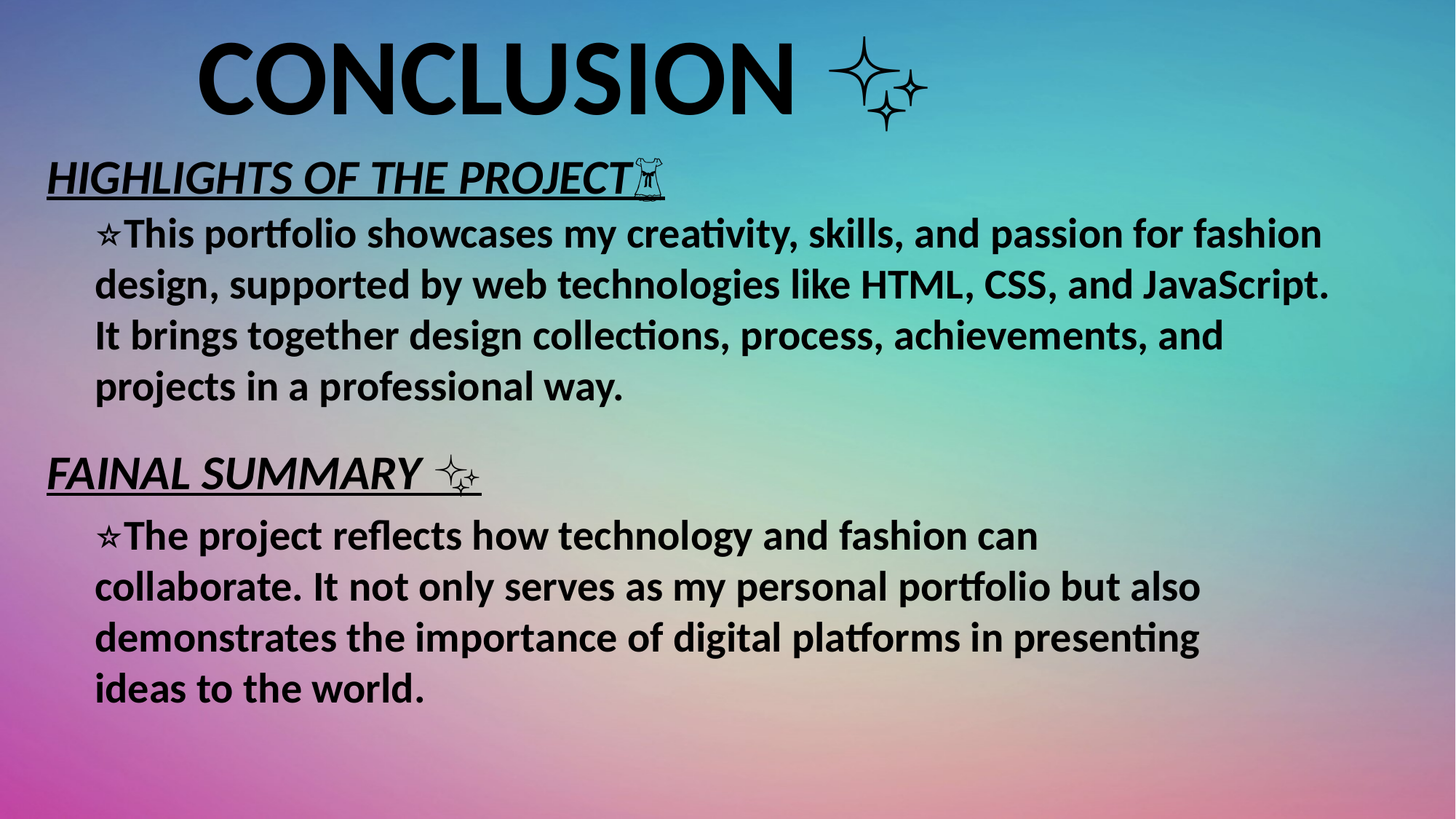

CONCLUSION ✨

⭐This portfolio showcases my creativity, skills, and passion for fashion design, supported by web technologies like HTML, CSS, and JavaScript. It brings together design collections, process, achievements, and projects in a professional way.
HIGHLIGHTS OF THE PROJECT👗
FAINAL SUMMARY ✨

⭐The project reflects how technology and fashion can collaborate. It not only serves as my personal portfolio but also demonstrates the importance of digital platforms in presenting ideas to the world.